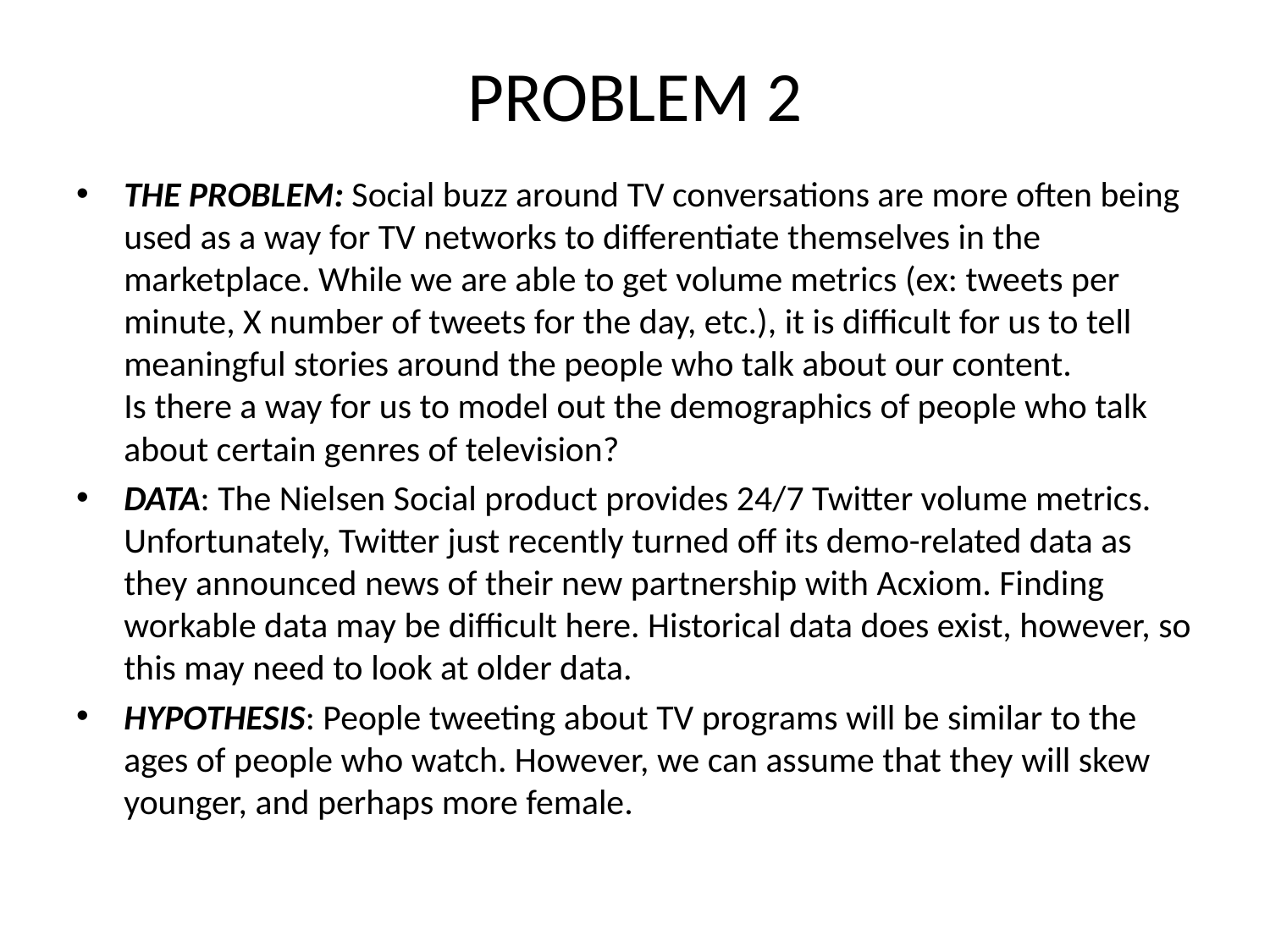

# PROBLEM 2
THE PROBLEM: Social buzz around TV conversations are more often being used as a way for TV networks to differentiate themselves in the marketplace. While we are able to get volume metrics (ex: tweets per minute, X number of tweets for the day, etc.), it is difficult for us to tell meaningful stories around the people who talk about our content.
Is there a way for us to model out the demographics of people who talk about certain genres of television?
DATA: The Nielsen Social product provides 24/7 Twitter volume metrics. Unfortunately, Twitter just recently turned off its demo-related data as they announced news of their new partnership with Acxiom. Finding workable data may be difficult here. Historical data does exist, however, so this may need to look at older data.
HYPOTHESIS: People tweeting about TV programs will be similar to the ages of people who watch. However, we can assume that they will skew younger, and perhaps more female.